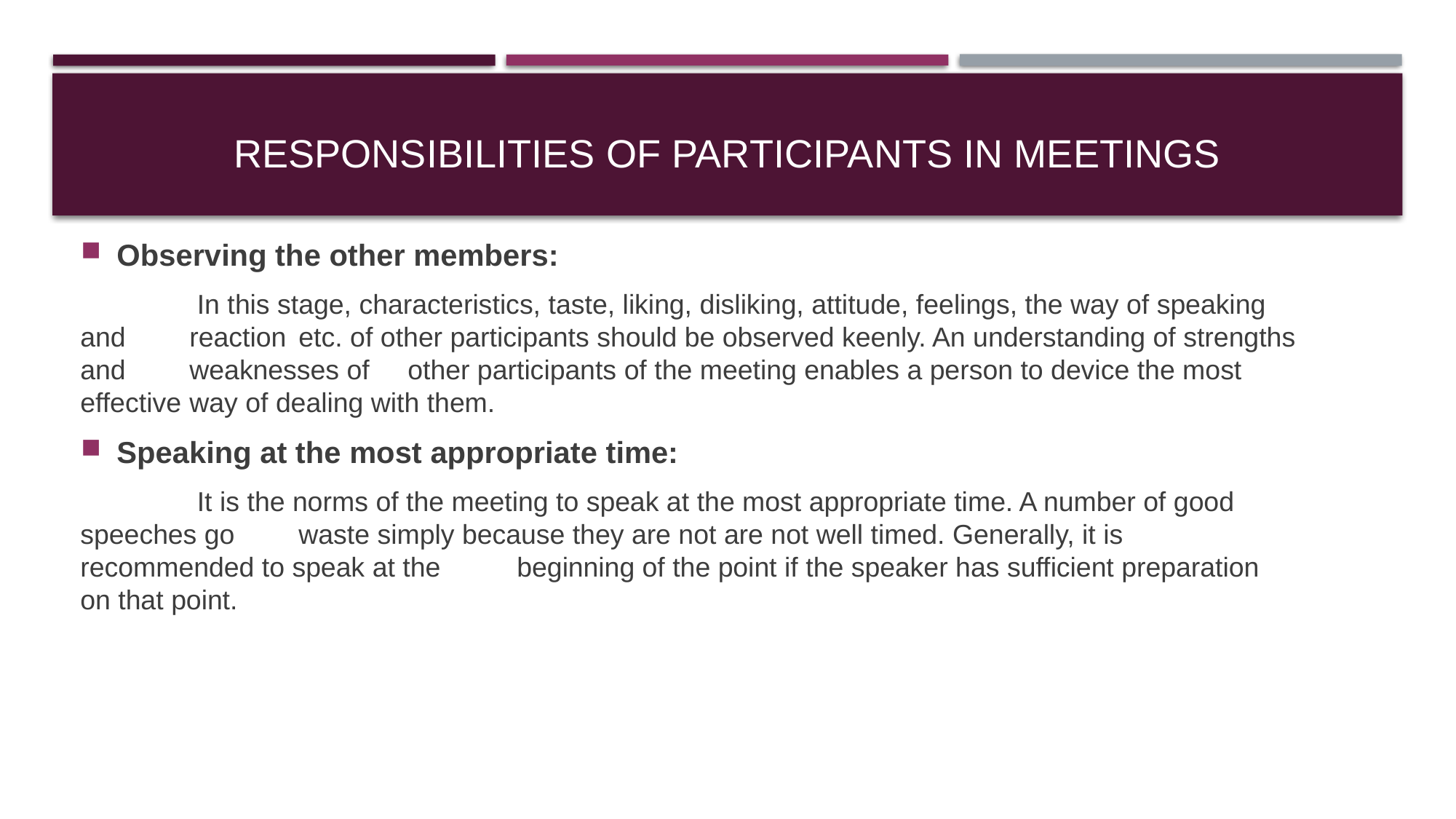

# Responsibilities of participants in meetings
Observing the other members:
	 In this stage, characteristics, taste, liking, disliking, attitude, feelings, the way of speaking and 	reaction 	etc. of other participants should be observed keenly. An understanding of strengths and 	weaknesses of 	other participants of the meeting enables a person to device the most effective 	way of dealing with them.
Speaking at the most appropriate time:
	 It is the norms of the meeting to speak at the most appropriate time. A number of good 	speeches go 	waste simply because they are not are not well timed. Generally, it is 	recommended to speak at the 	beginning of the point if the speaker has sufficient preparation 	on that point.